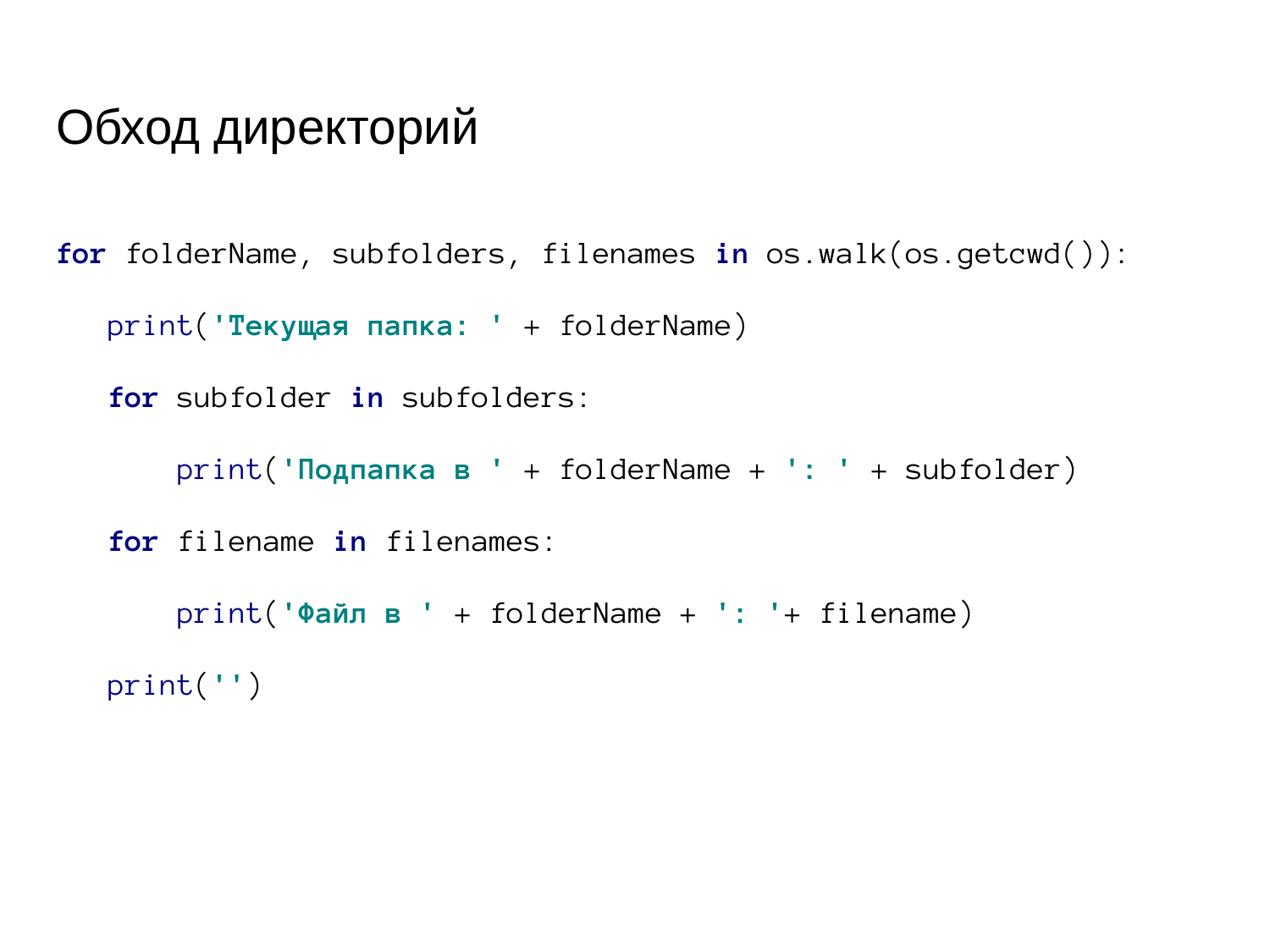

# Обход директорий
for folderName, subfolders, filenames in os.walk(os.getcwd()):
   print('Текущая папка: ' + folderName)
   for subfolder in subfolders:
       print('Подпапка в ' + folderName + ': ' + subfolder)
   for filename in filenames:
       print('Файл в ' + folderName + ': '+ filename)
   print('')